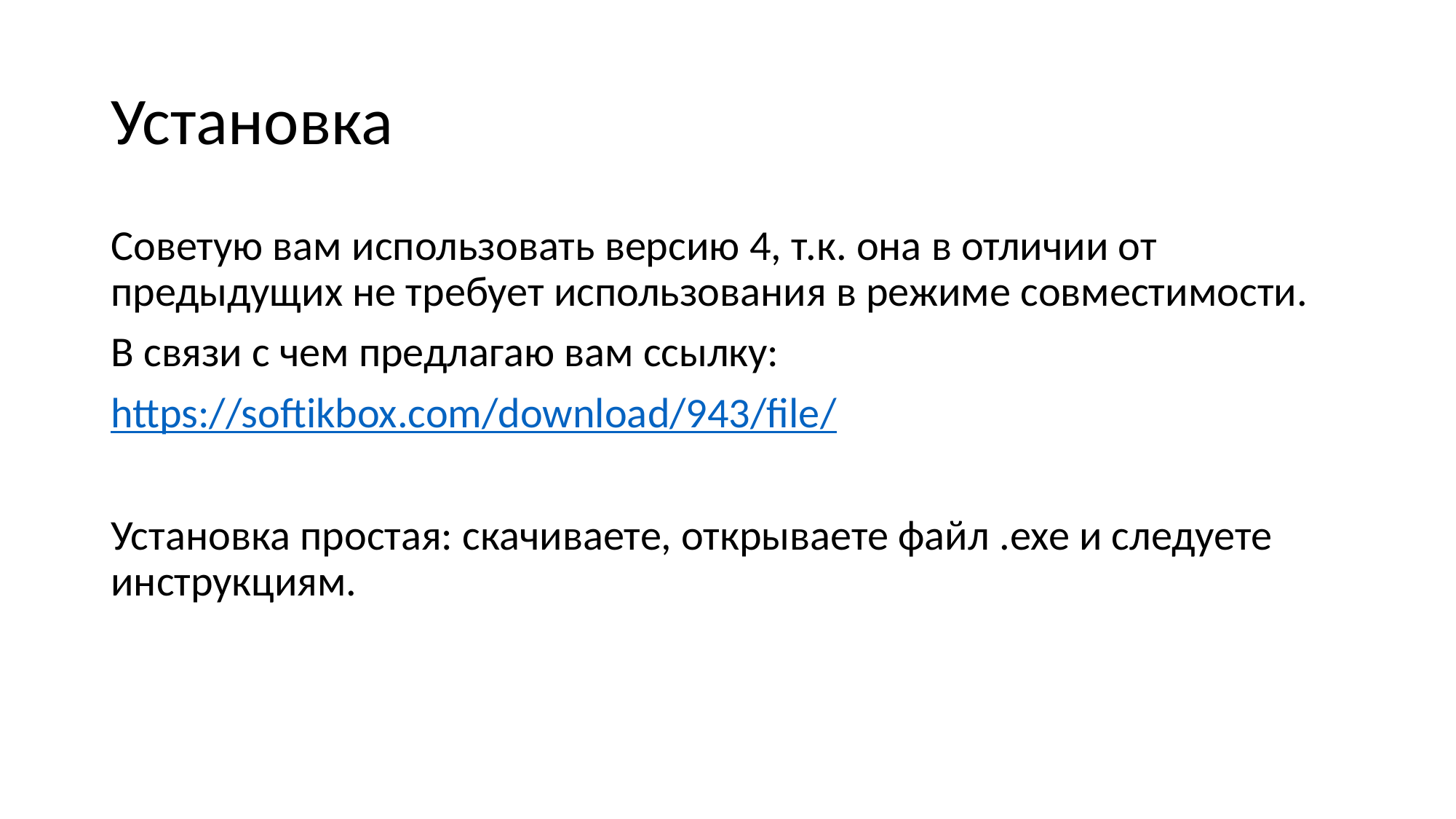

# Установка
Советую вам использовать версию 4, т.к. она в отличии от предыдущих не требует использования в режиме совместимости.
В связи с чем предлагаю вам ссылку:
https://softikbox.com/download/943/file/

Установка простая: скачиваете, открываете файл .ехе и следуете инструкциям.